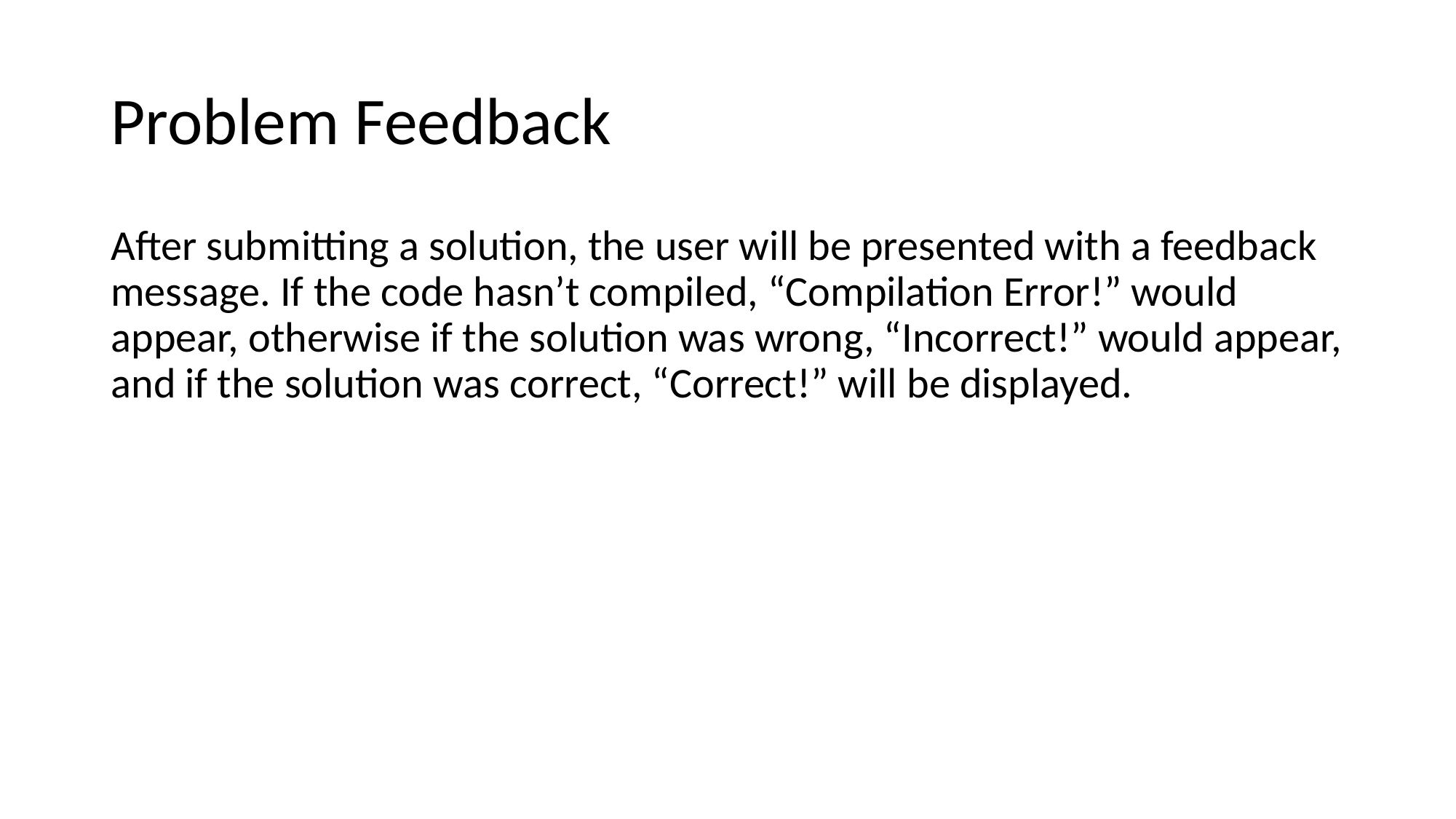

# Problem Feedback
After submitting a solution, the user will be presented with a feedback message. If the code hasn’t compiled, “Compilation Error!” would appear, otherwise if the solution was wrong, “Incorrect!” would appear, and if the solution was correct, “Correct!” will be displayed.